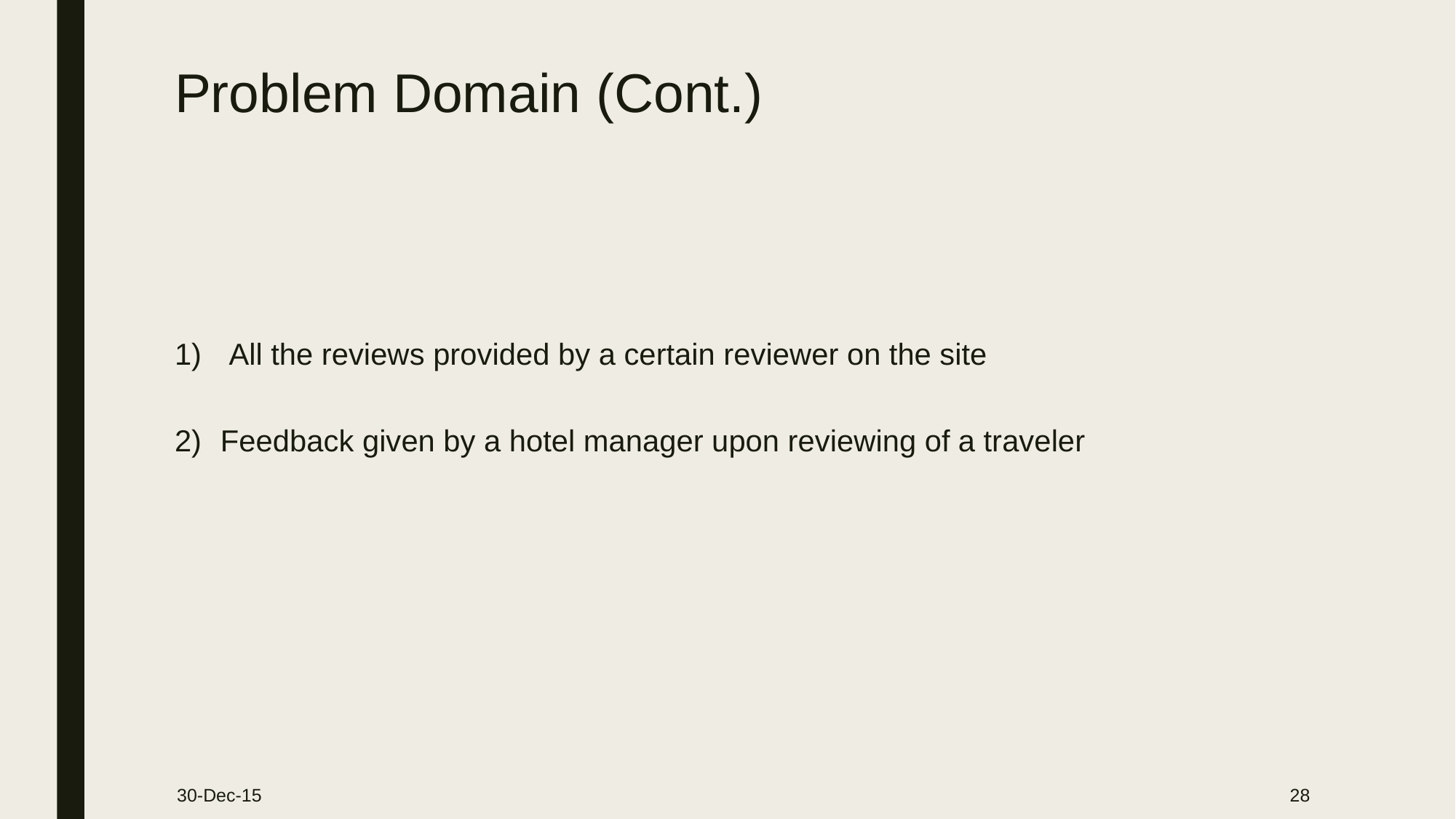

# Problem Domain (Cont.)

 All the reviews provided by a certain reviewer on the site
Feedback given by a hotel manager upon reviewing of a traveler
30-Dec-15
28